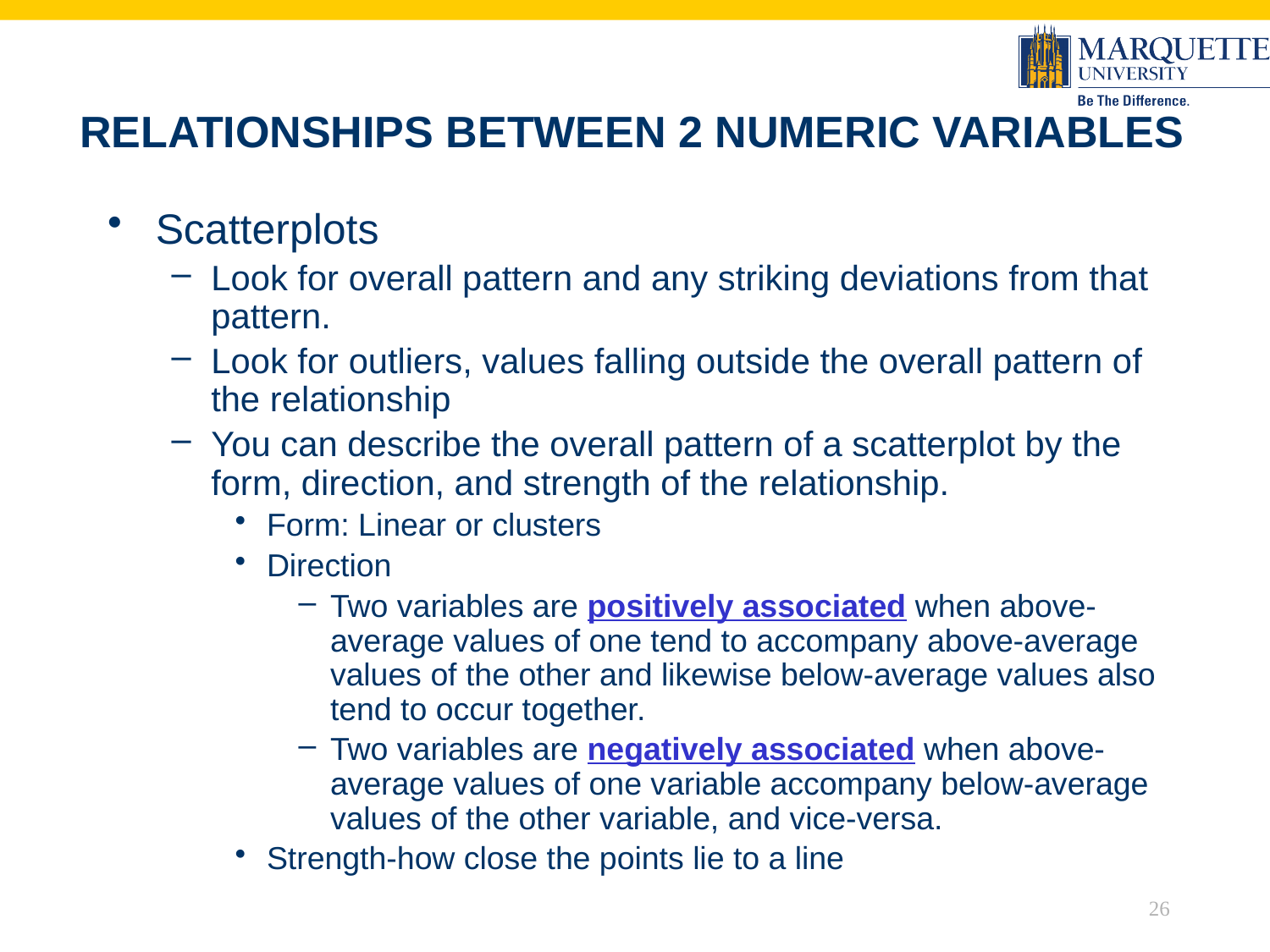

Relationships Between 2 Numeric Variables
Scatterplots
Look for overall pattern and any striking deviations from that pattern.
Look for outliers, values falling outside the overall pattern of the relationship
You can describe the overall pattern of a scatterplot by the form, direction, and strength of the relationship.
Form: Linear or clusters
Direction
Two variables are positively associated when above-average values of one tend to accompany above-average values of the other and likewise below-average values also tend to occur together.
Two variables are negatively associated when above-average values of one variable accompany below-average values of the other variable, and vice-versa.
Strength-how close the points lie to a line
26